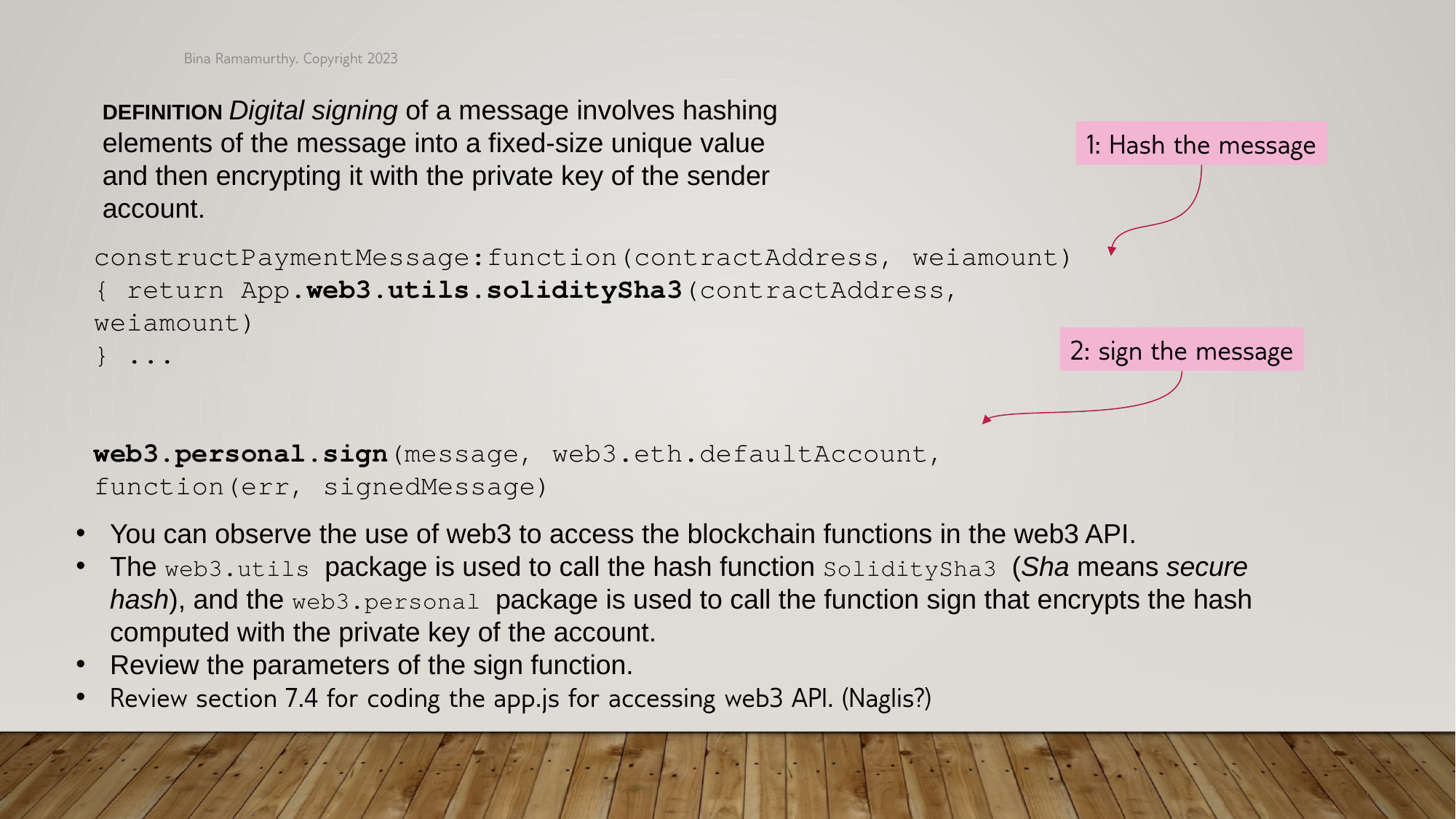

Bina Ramamurthy. Copyright 2023
DEFINITION Digital signing of a message involves hashing elements of the message into a fixed-size unique value and then encrypting it with the private key of the sender account.
1: Hash the message
constructPaymentMessage:function(contractAddress, weiamount) { return App.web3.utils.soliditySha3(contractAddress, weiamount)
} ...

web3.personal.sign(message, web3.eth.defaultAccount, function(err, signedMessage)
2: sign the message
You can observe the use of web3 to access the blockchain functions in the web3 API.
The web3.utils package is used to call the hash function SoliditySha3 (Sha means secure hash), and the web3.personal package is used to call the function sign that encrypts the hash computed with the private key of the account.
Review the parameters of the sign function.
Review section 7.4 for coding the app.js for accessing web3 API. (Naglis?)